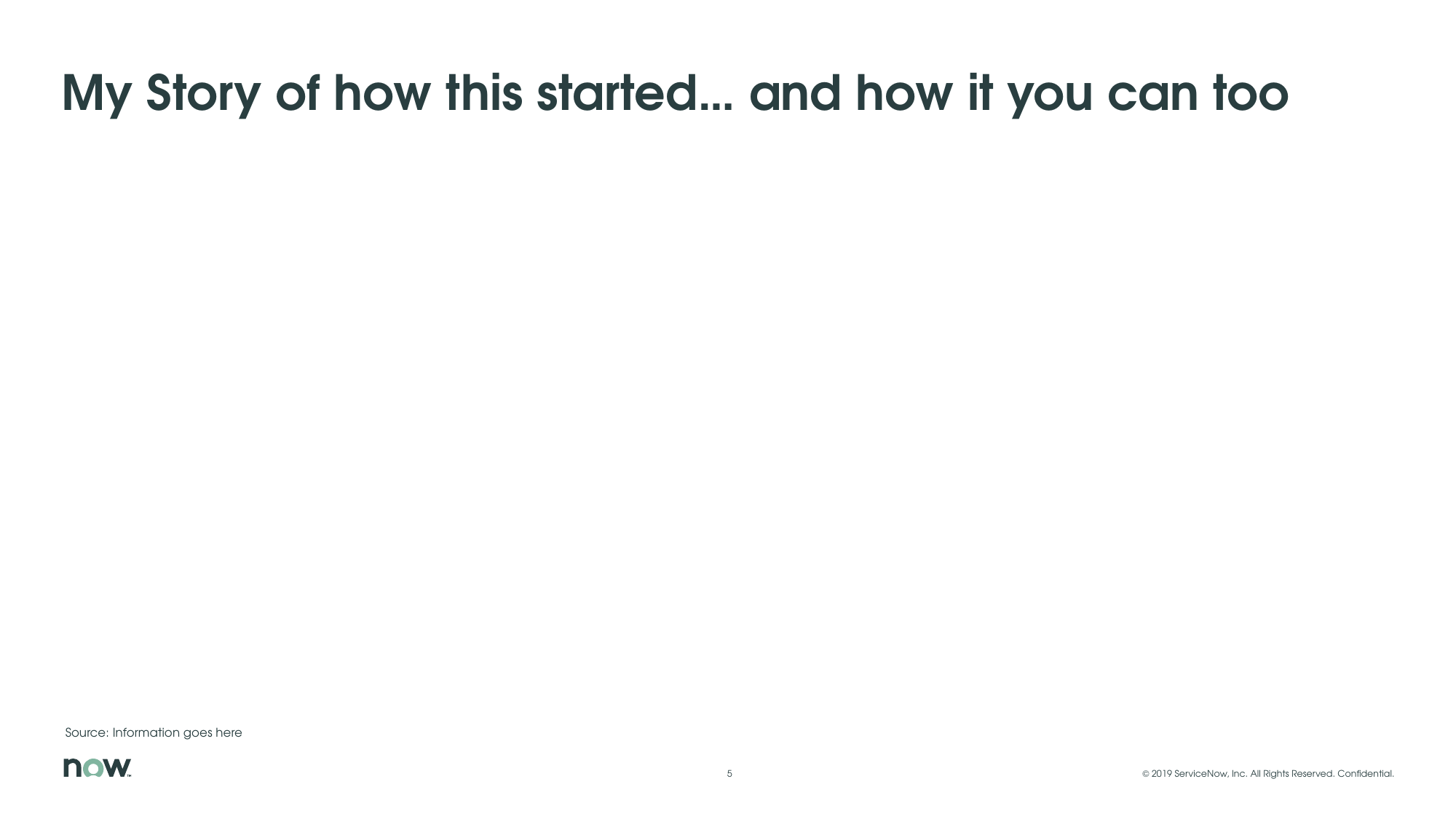

My Story of how this started… and how it you can too
Source: Information goes here